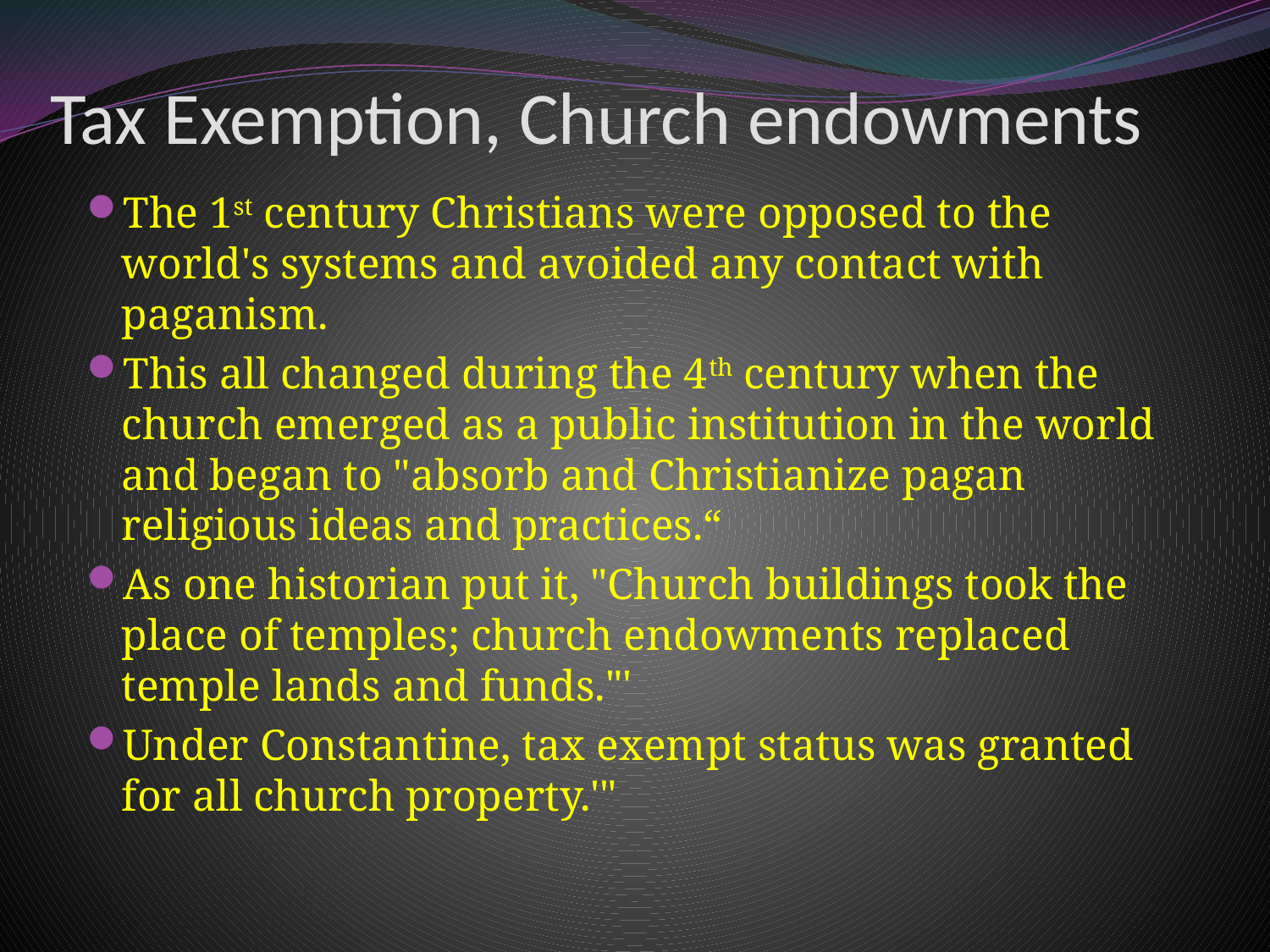

# Tax Exemption, Church endowments
The 1st century Christians were opposed to the world's systems and avoided any contact with paganism.
This all changed during the 4th century when the church emerged as a public institution in the world and began to "absorb and Christianize pagan religious ideas and practices.“
As one historian put it, "Church buildings took the place of temples; church endowments replaced temple lands and funds."'
Under Constantine, tax exempt status was granted for all church property.'"